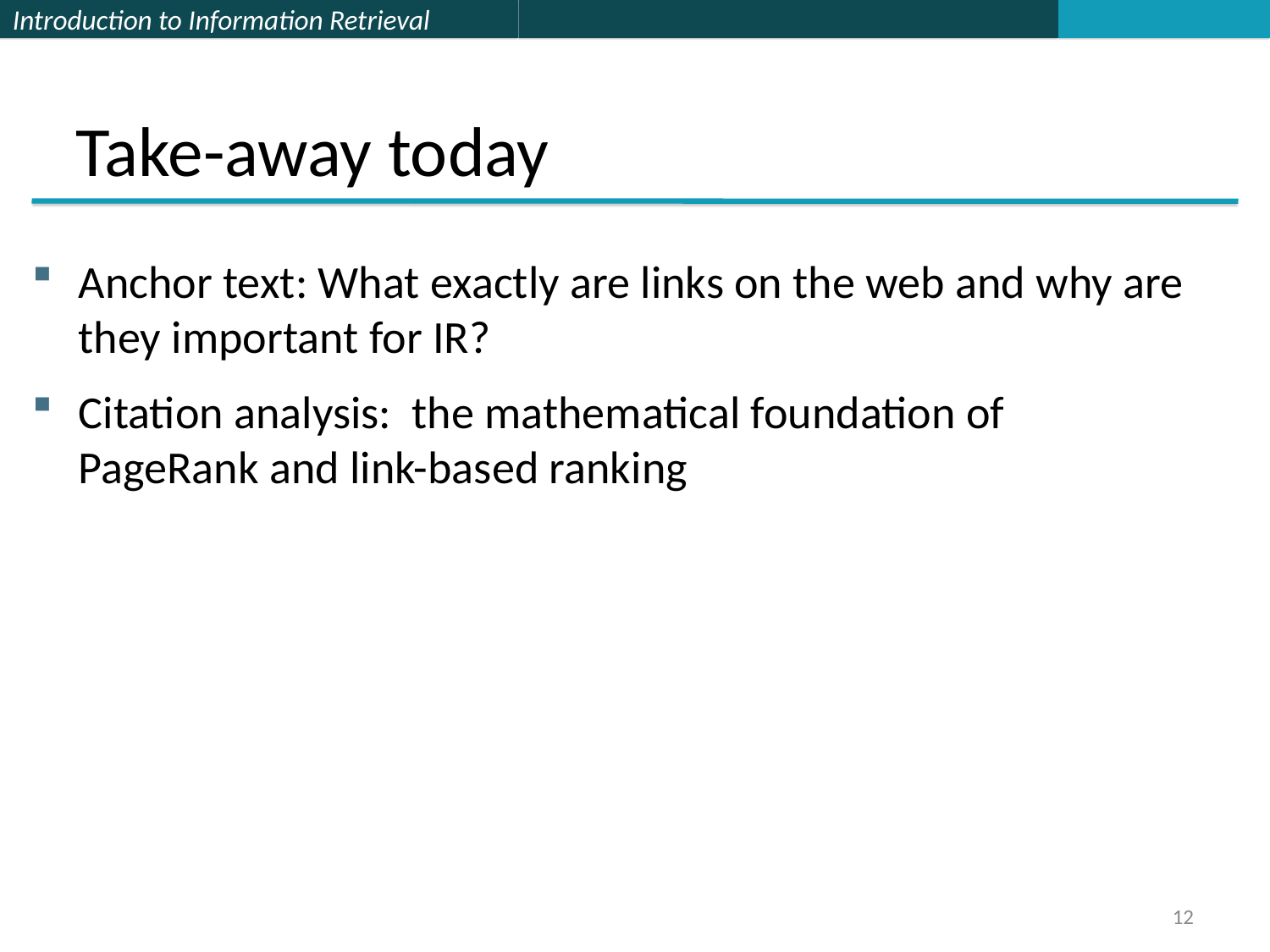

Take-away today
Anchor text: What exactly are links on the web and why are they important for IR?

Citation analysis:  the mathematical foundation of PageRank and link-based ranking
12